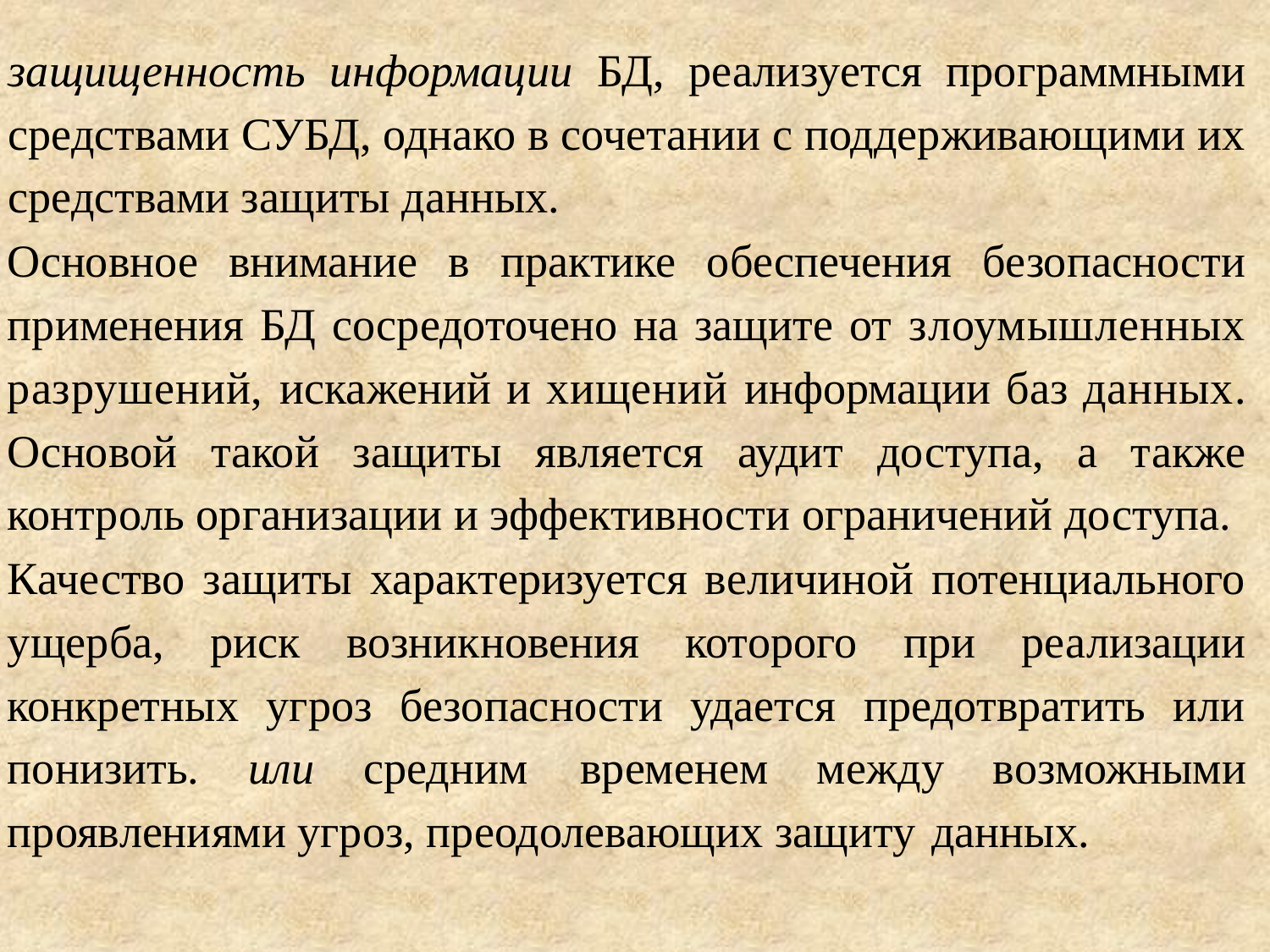

защищенность информации БД, реализуется программными средствами СУБД, однако в сочетании с поддерживающими их средствами защиты данных.
Основное внимание в практике обеспечения безопасности применения БД сосредоточено на защите от злоумышленных разрушений, искажений и хищений информации баз данных. Основой такой защиты является аудит доступа, а также контроль организации и эффективности ограничений доступа.
Качество защиты характеризуется величиной потенциального ущерба, риск возникновения которого при реализации конкретных угроз безопасности удается предотвратить или понизить. или средним временем между возможными проявлениями угроз, преодолевающих защиту данных.